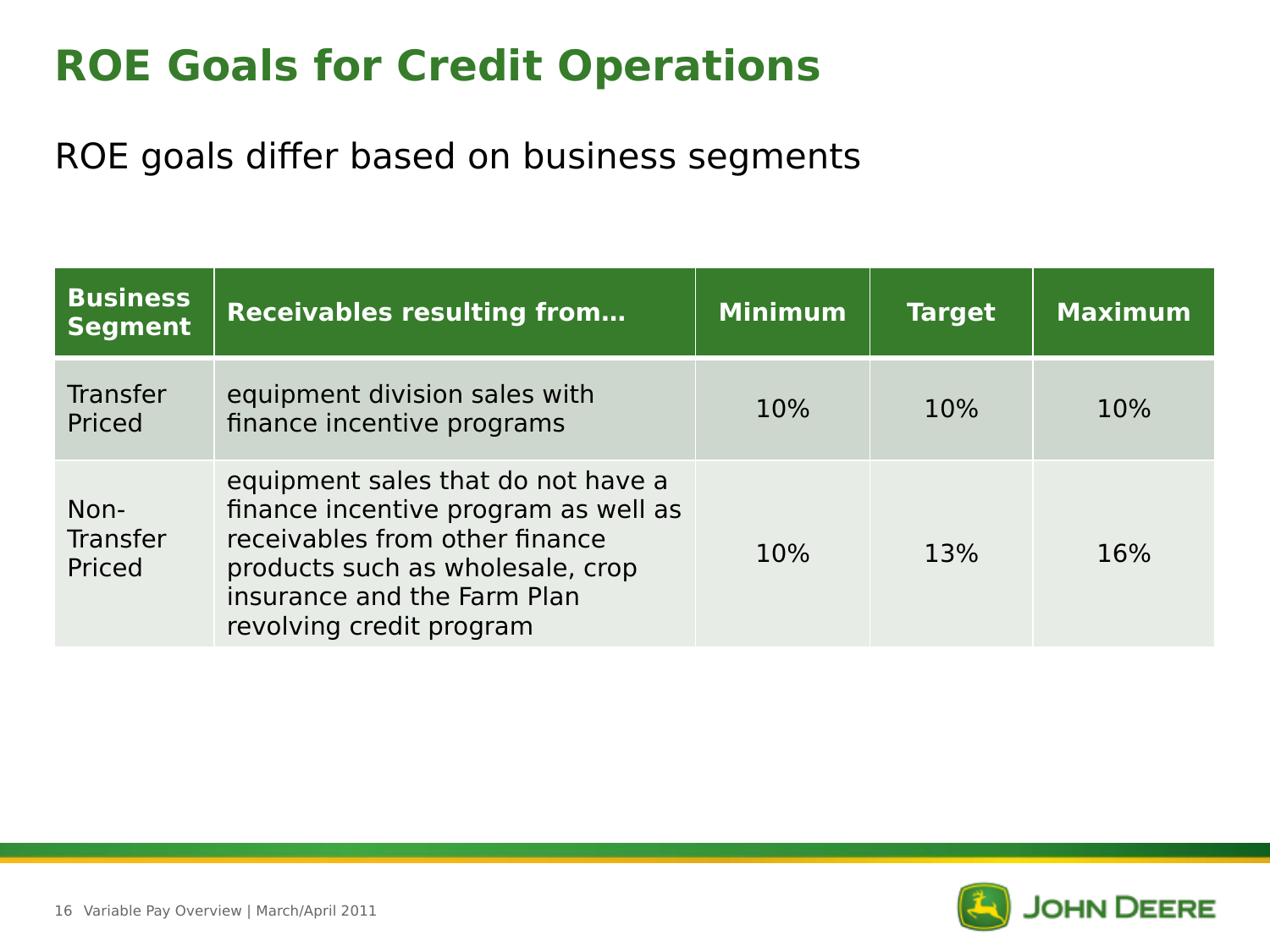

# ROE Goals for Credit Operations
ROE goals differ based on business segments

| Business Segment | Receivables resulting from… | Minimum | Target | Maximum |
| --- | --- | --- | --- | --- |
| Transfer Priced | equipment division sales with finance incentive programs | 10% | 10% | 10% |
| Non-Transfer Priced | equipment sales that do not have a finance incentive program as well as receivables from other finance products such as wholesale, crop insurance and the Farm Plan revolving credit program | 10% | 13% | 16% |
16
Variable Pay Overview | March/April 2011